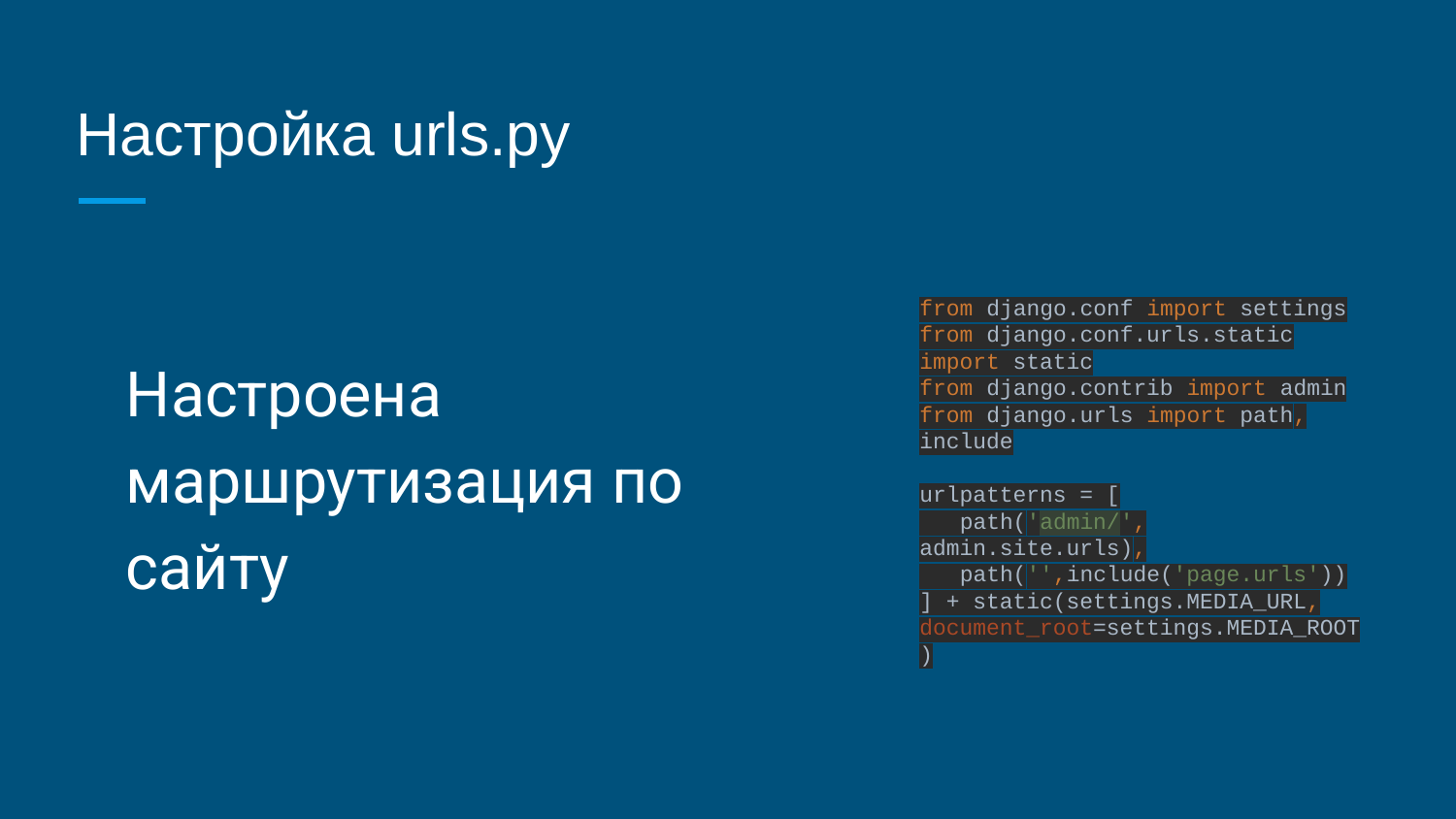

# Настройка urls.py
from django.conf import settings
from django.conf.urls.static import static
from django.contrib import admin
from django.urls import path, include

urlpatterns = [
   path('admin/', admin.site.urls),
   path('',include('page.urls'))
] + static(settings.MEDIA_URL, document_root=settings.MEDIA_ROOT)
Настроена маршрутизация по сайту